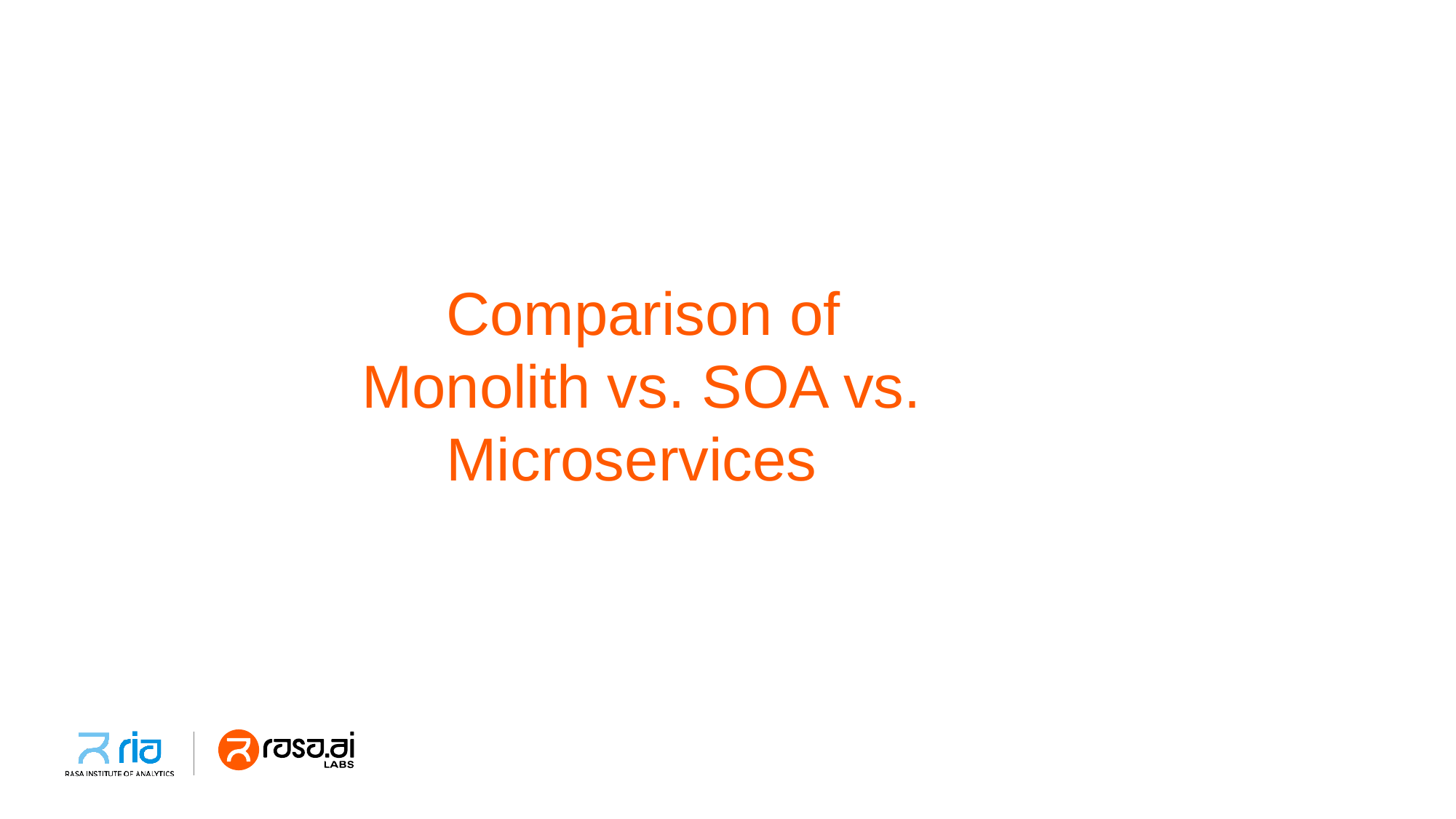

Comparison of
Monolith vs. SOA vs.
     Microservices